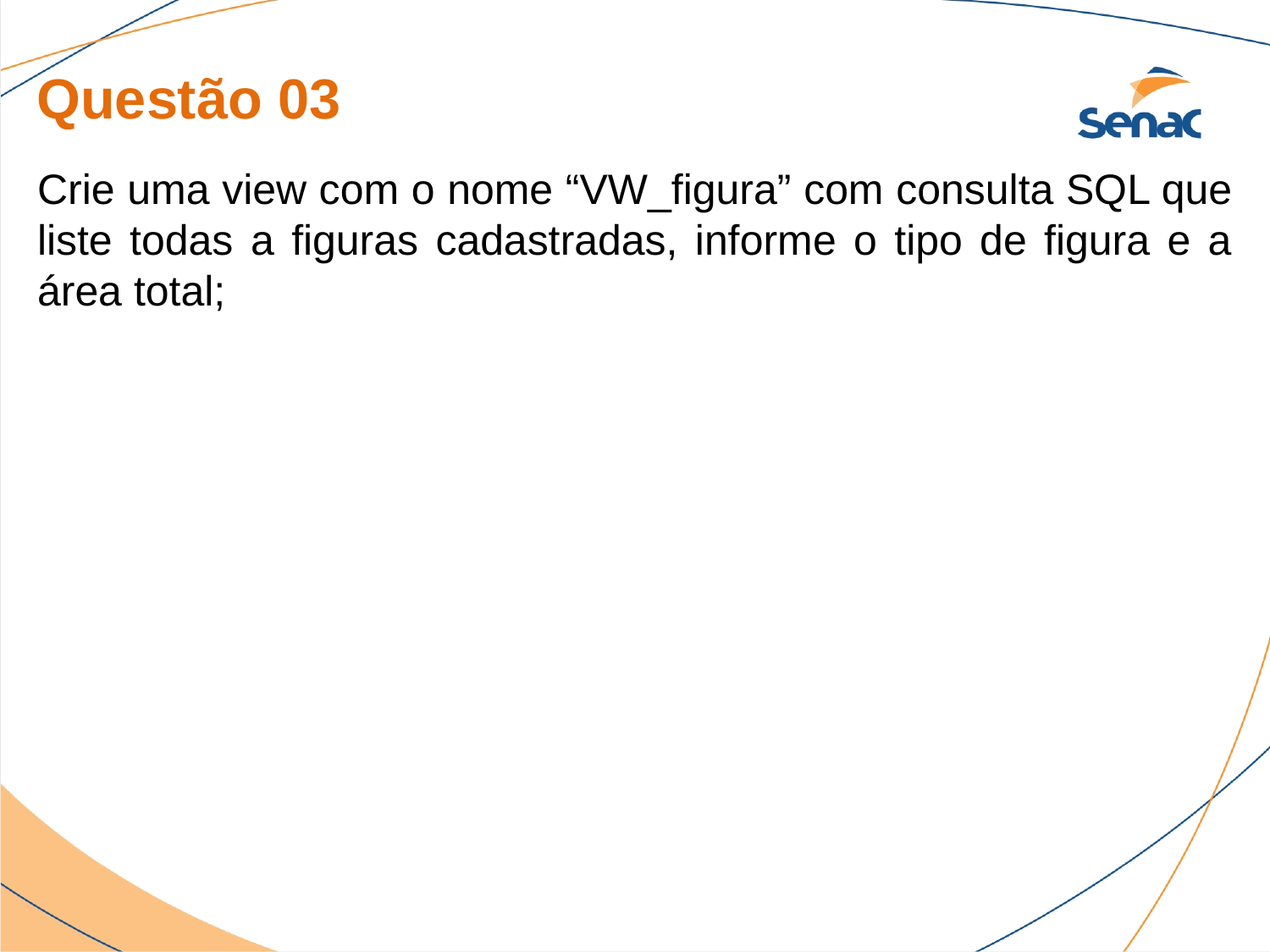

Questão 03
Crie uma view com o nome “VW_figura” com consulta SQL que liste todas a figuras cadastradas, informe o tipo de figura e a área total;